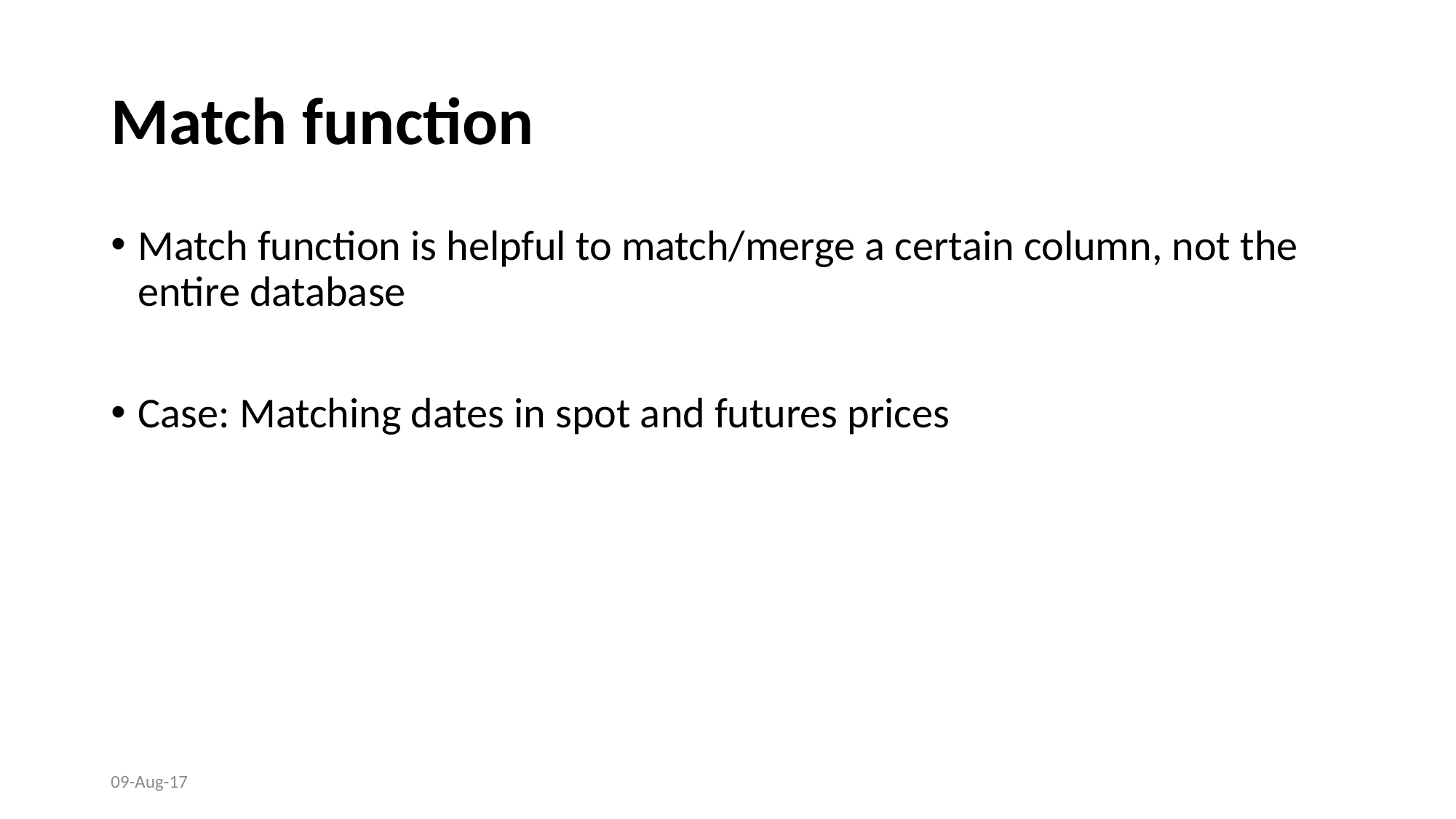

# Match function
Match function is helpful to match/merge a certain column, not the entire database

Case: Matching dates in spot and futures prices

09-Aug-17